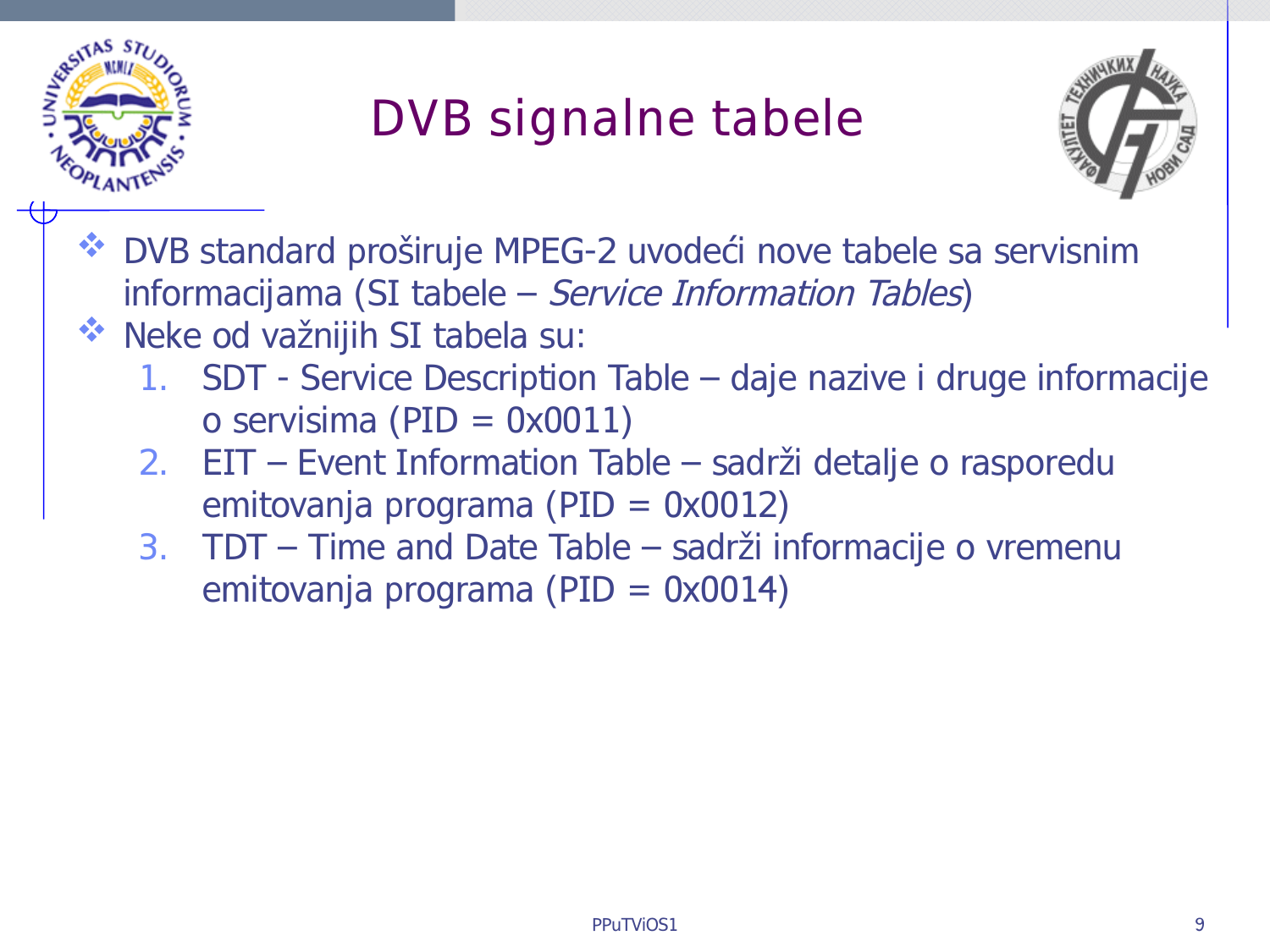

DVB signalne tabele
DVB standard proširuje MPEG-2 uvodeći nove tabele sa servisnim informacijama (SI tabele – Service Information Tables)
Neke od važnijih SI tabela su:
SDT - Service Description Table – daje nazive i druge informacije o servisima (PID = 0x0011)
EIT – Event Information Table – sadrži detalje o rasporedu emitovanja programa (PID = 0x0012)
TDT – Time and Date Table – sadrži informacije o vremenu emitovanja programa (PID = 0x0014)

PPuTViOS1
9